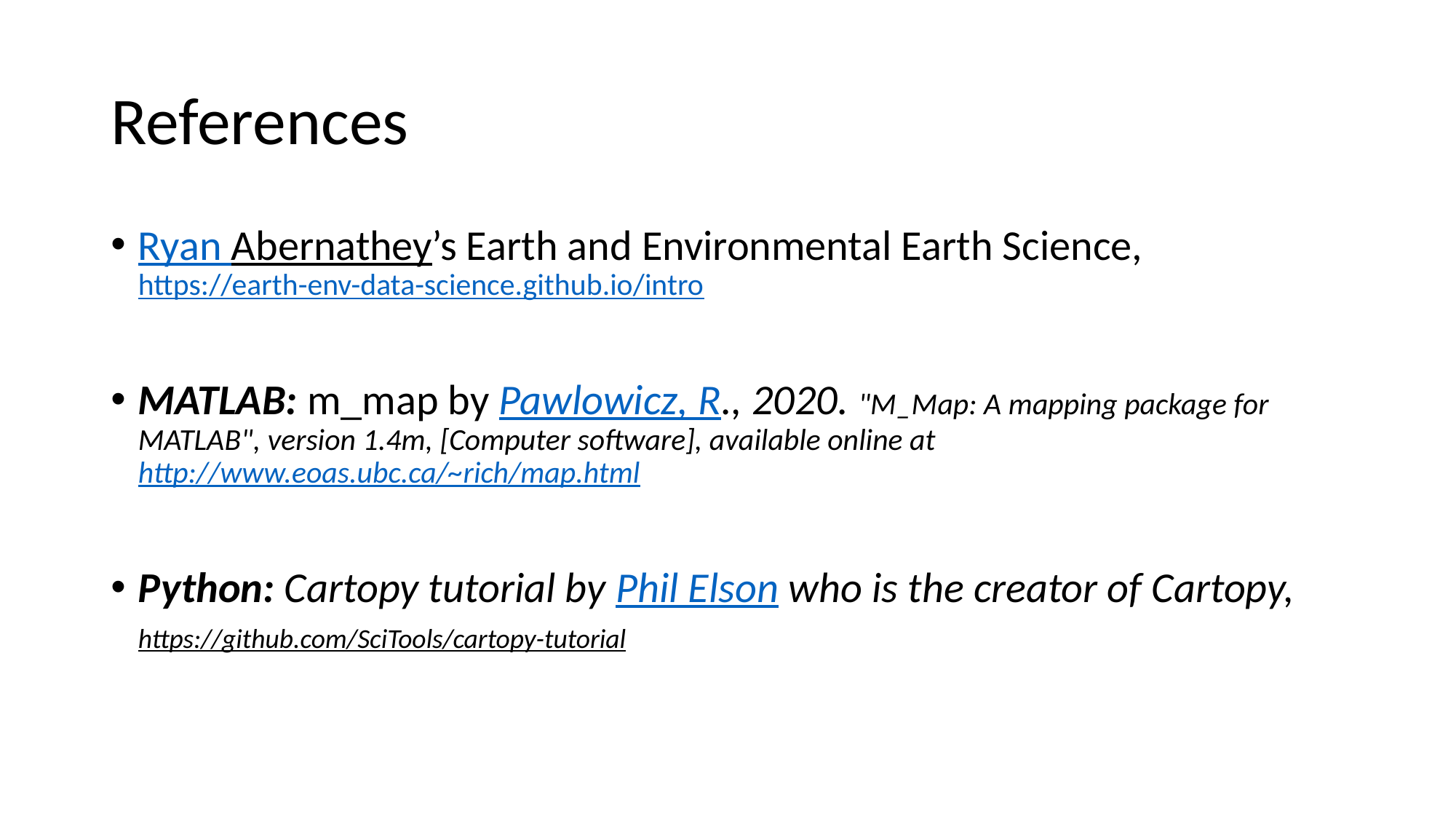

# References
Ryan Abernathey’s Earth and Environmental Earth Science, https://earth-env-data-science.github.io/intro

MATLAB: m_map by Pawlowicz, R., 2020. "M_Map: A mapping package for MATLAB", version 1.4m, [Computer software], available online at http://www.eoas.ubc.ca/~rich/map.html

Python: Cartopy tutorial by Phil Elson who is the creator of Cartopy, https://github.com/SciTools/cartopy-tutorial